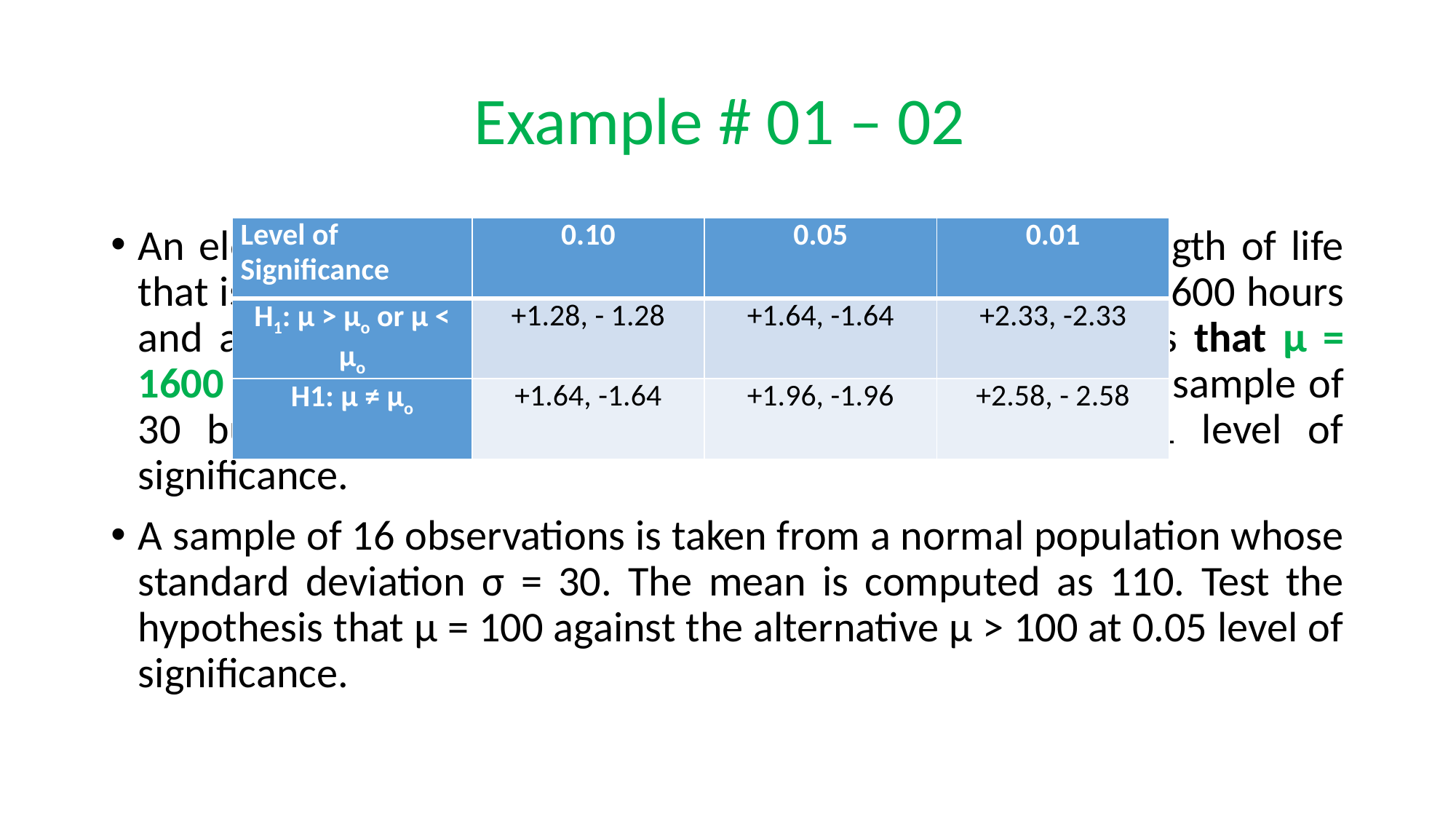

# Example # 01 – 02
An electrical firm manufactures light bulbs that have a length of life that is approximately normally distributed with a mean of 1600 hours and a standard deviation of 80 hours. Test the hypothesis that µ = 1600 hours against alternative µ ≠ 1600 hours if a random sample of 30 bulbs has an average life 1576 hours. Use a 0.01 level of significance.
A sample of 16 observations is taken from a normal population whose standard deviation σ = 30. The mean is computed as 110. Test the hypothesis that µ = 100 against the alternative µ > 100 at 0.05 level of significance.

| Level of Significance | 0.10 | 0.05 | 0.01 |
| --- | --- | --- | --- |
| H1: µ > µo or µ < µo | +1.28, - 1.28 | +1.64, -1.64 | +2.33, -2.33 |
| H1: µ ≠ µo | +1.64, -1.64 | +1.96, -1.96 | +2.58, - 2.58 |